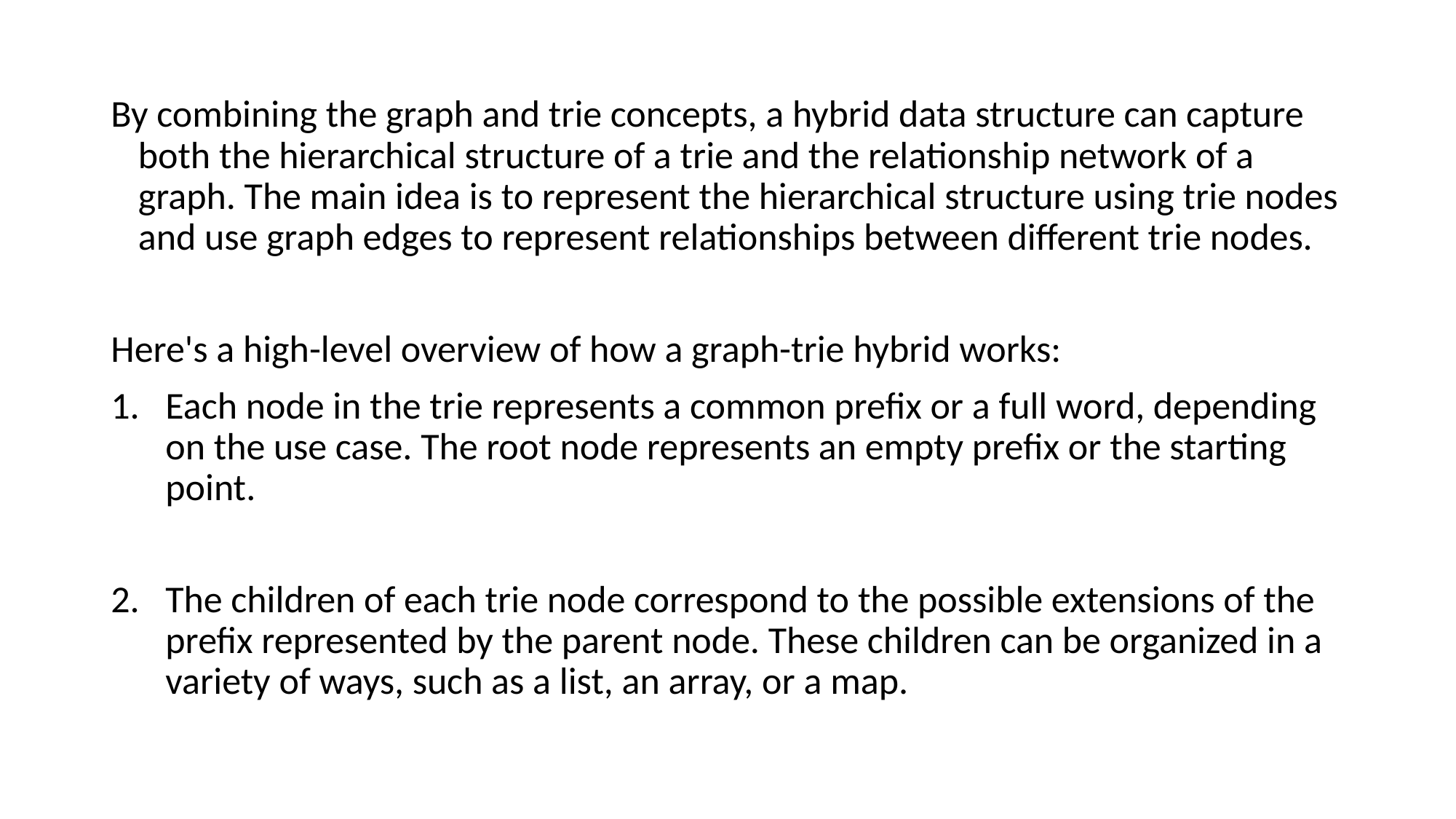

By combining the graph and trie concepts, a hybrid data structure can capture both the hierarchical structure of a trie and the relationship network of a graph. The main idea is to represent the hierarchical structure using trie nodes and use graph edges to represent relationships between different trie nodes.

Here's a high-level overview of how a graph-trie hybrid works:
Each node in the trie represents a common prefix or a full word, depending on the use case. The root node represents an empty prefix or the starting point.

The children of each trie node correspond to the possible extensions of the prefix represented by the parent node. These children can be organized in a variety of ways, such as a list, an array, or a map.